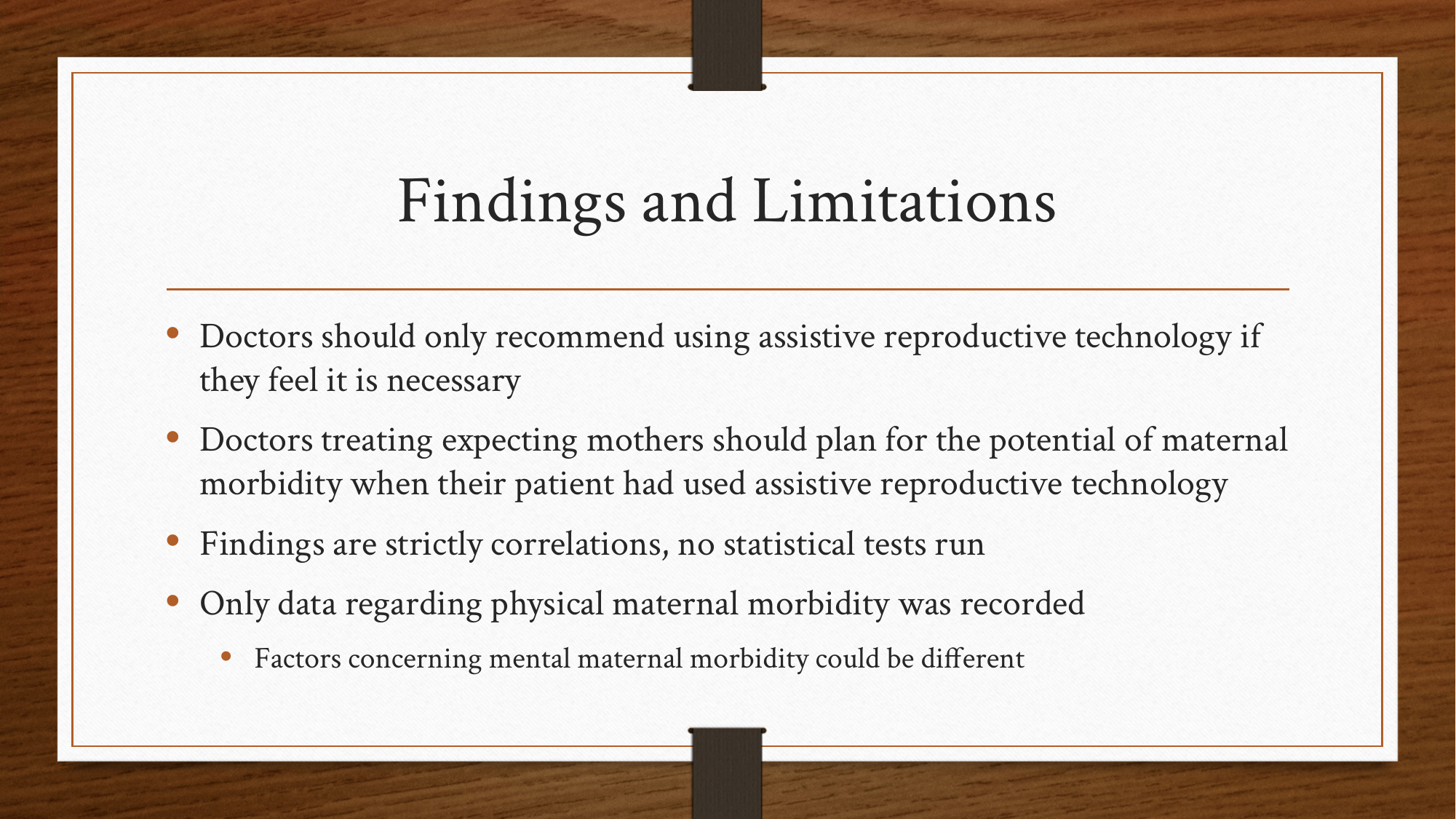

# Findings and Limitations
Doctors should only recommend using assistive reproductive technology if they feel it is necessary
Doctors treating expecting mothers should plan for the potential of maternal morbidity when their patient had used assistive reproductive technology
Findings are strictly correlations, no statistical tests run
Only data regarding physical maternal morbidity was recorded
Factors concerning mental maternal morbidity could be different